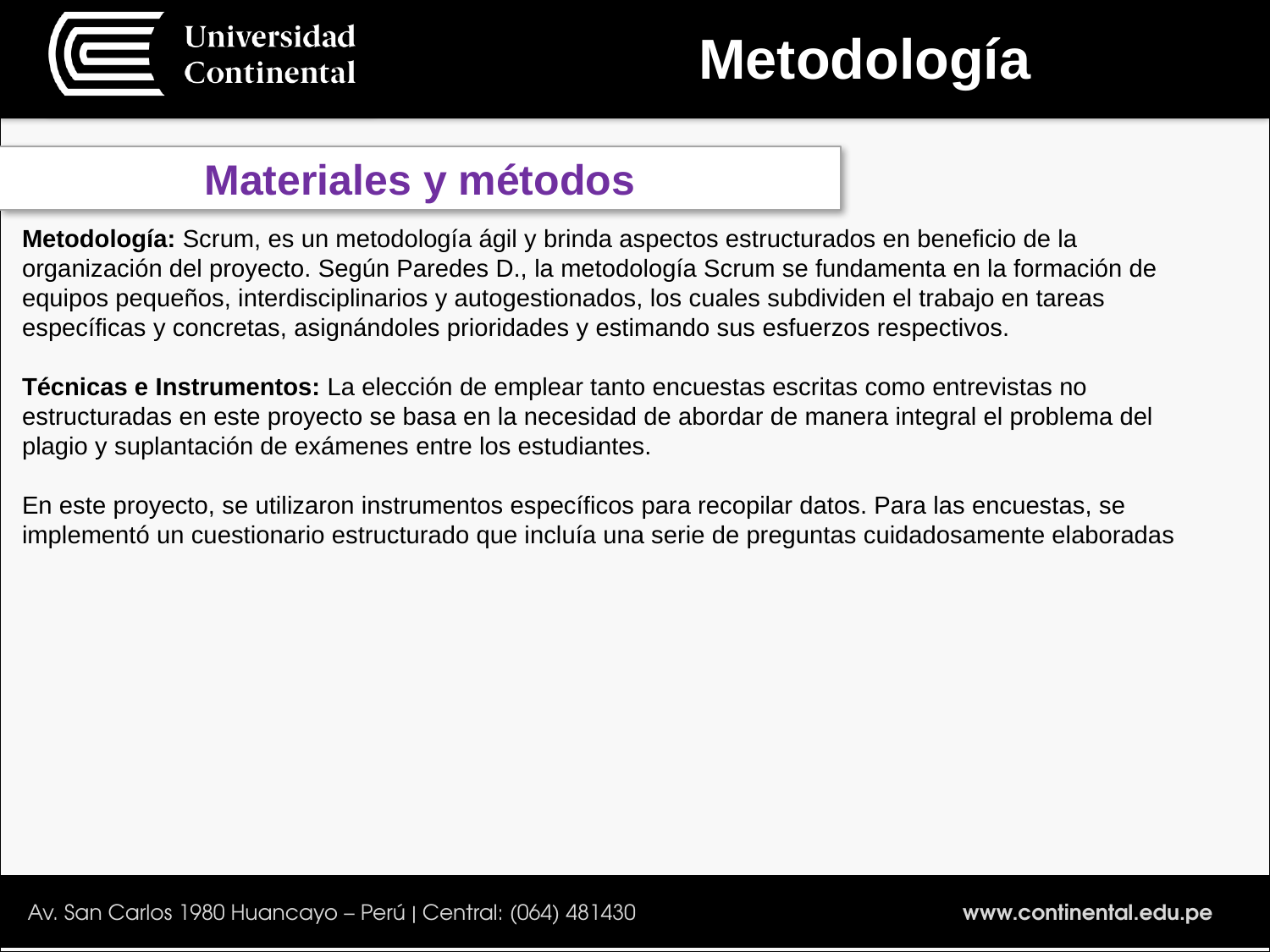

Metodología
Materiales y métodos
Metodología: Scrum, es un metodología ágil y brinda aspectos estructurados en beneficio de la organización del proyecto. Según Paredes D., la metodología Scrum se fundamenta en la formación de equipos pequeños, interdisciplinarios y autogestionados, los cuales subdividen el trabajo en tareas específicas y concretas, asignándoles prioridades y estimando sus esfuerzos respectivos.

Técnicas e Instrumentos: La elección de emplear tanto encuestas escritas como entrevistas no estructuradas en este proyecto se basa en la necesidad de abordar de manera integral el problema del plagio y suplantación de exámenes entre los estudiantes.

En este proyecto, se utilizaron instrumentos específicos para recopilar datos. Para las encuestas, se implementó un cuestionario estructurado que incluía una serie de preguntas cuidadosamente elaboradas